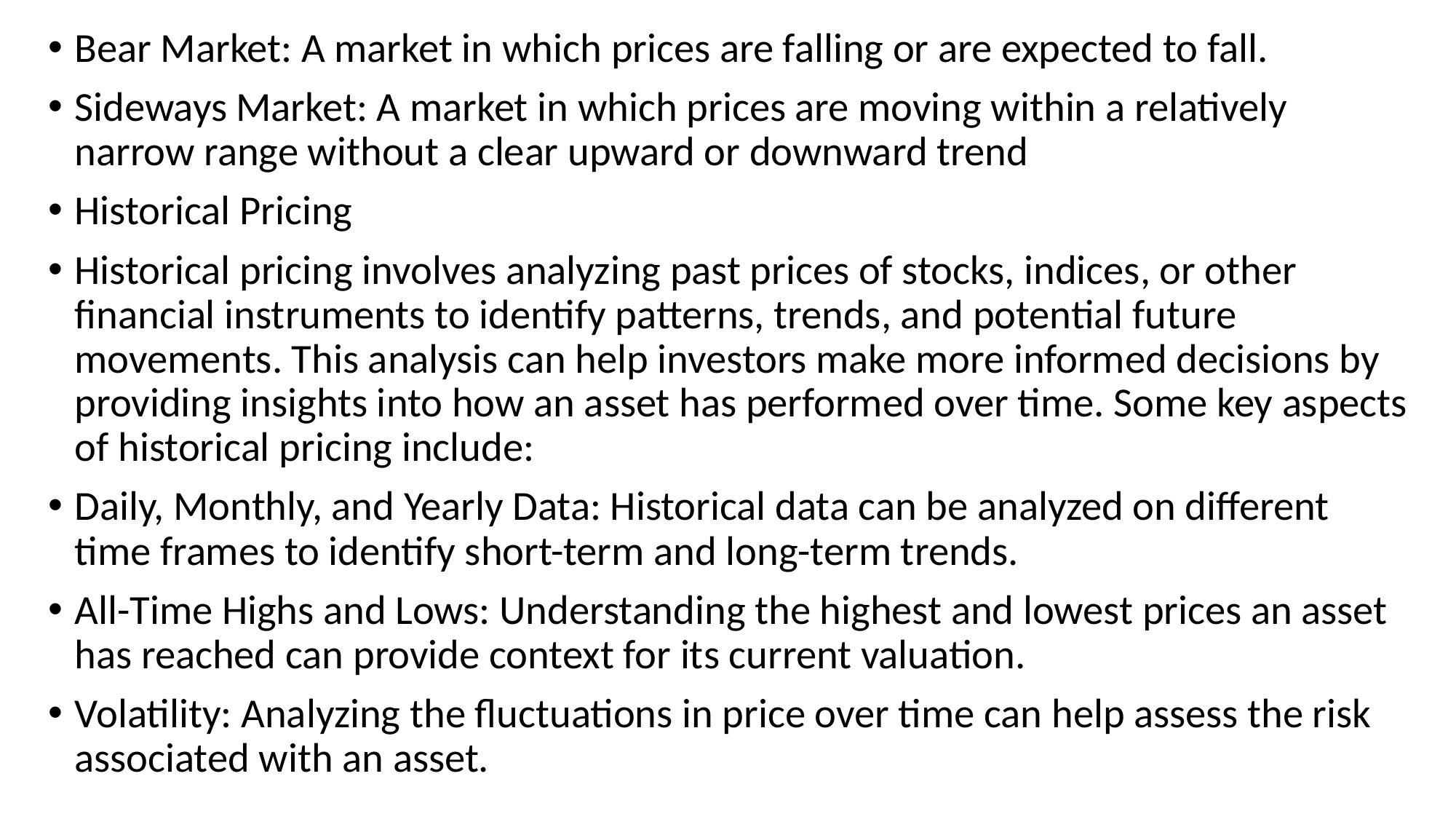

Bear Market: A market in which prices are falling or are expected to fall.
Sideways Market: A market in which prices are moving within a relatively narrow range without a clear upward or downward trend
Historical Pricing
Historical pricing involves analyzing past prices of stocks, indices, or other financial instruments to identify patterns, trends, and potential future movements. This analysis can help investors make more informed decisions by providing insights into how an asset has performed over time. Some key aspects of historical pricing include:
Daily, Monthly, and Yearly Data: Historical data can be analyzed on different time frames to identify short-term and long-term trends.
All-Time Highs and Lows: Understanding the highest and lowest prices an asset has reached can provide context for its current valuation.
Volatility: Analyzing the fluctuations in price over time can help assess the risk associated with an asset.